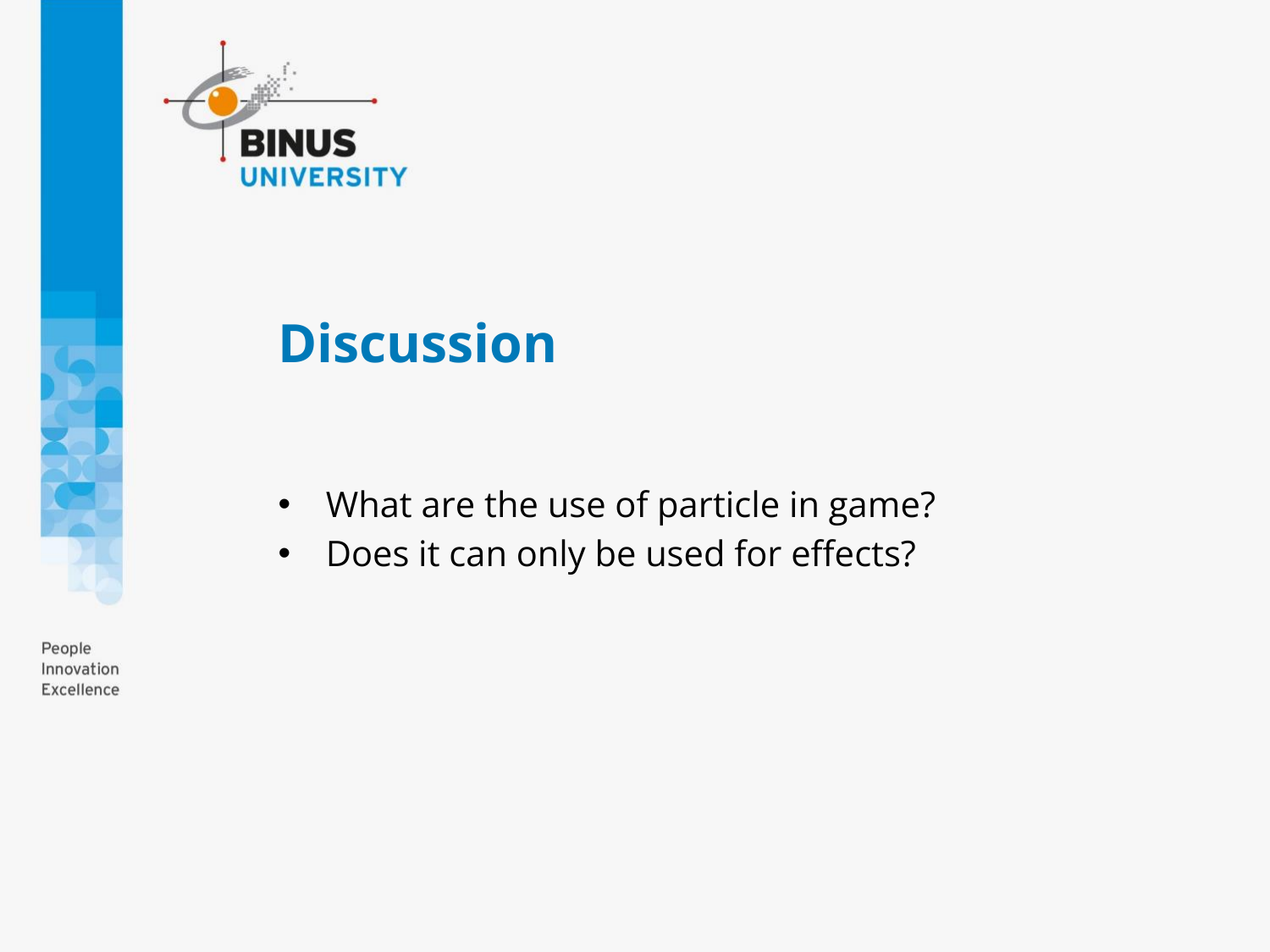

# Discussion
What are the use of particle in game?
Does it can only be used for effects?